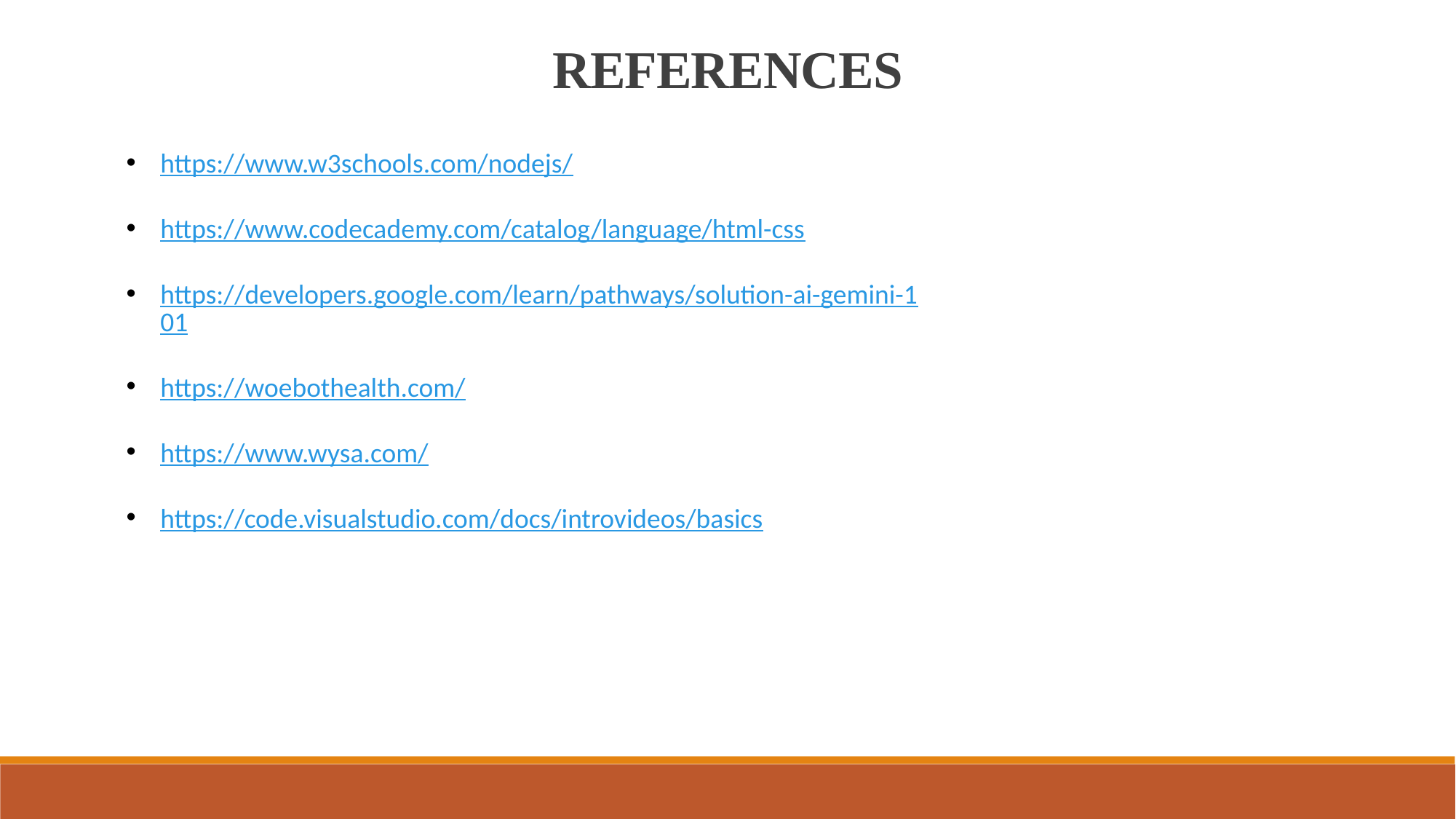

REFERENCES
https://www.w3schools.com/nodejs/

https://www.codecademy.com/catalog/language/html-css

https://developers.google.com/learn/pathways/solution-ai-gemini-101

https://woebothealth.com/

https://www.wysa.com/

https://code.visualstudio.com/docs/introvideos/basics